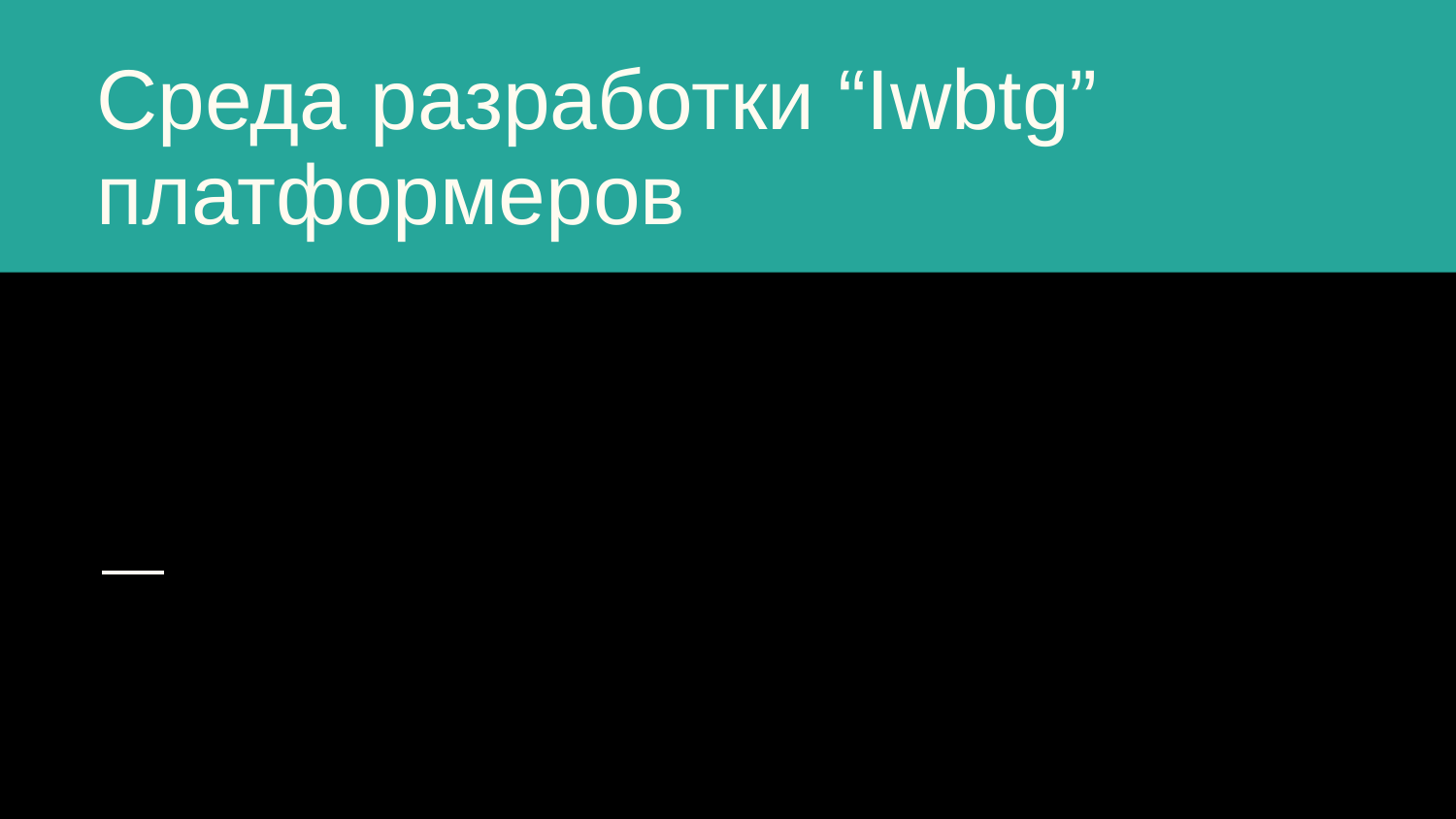

# Среда разработки “Iwbtg” платформеров
Выполнил
студент группы Б21-191-3
Мерешкин Д. С.